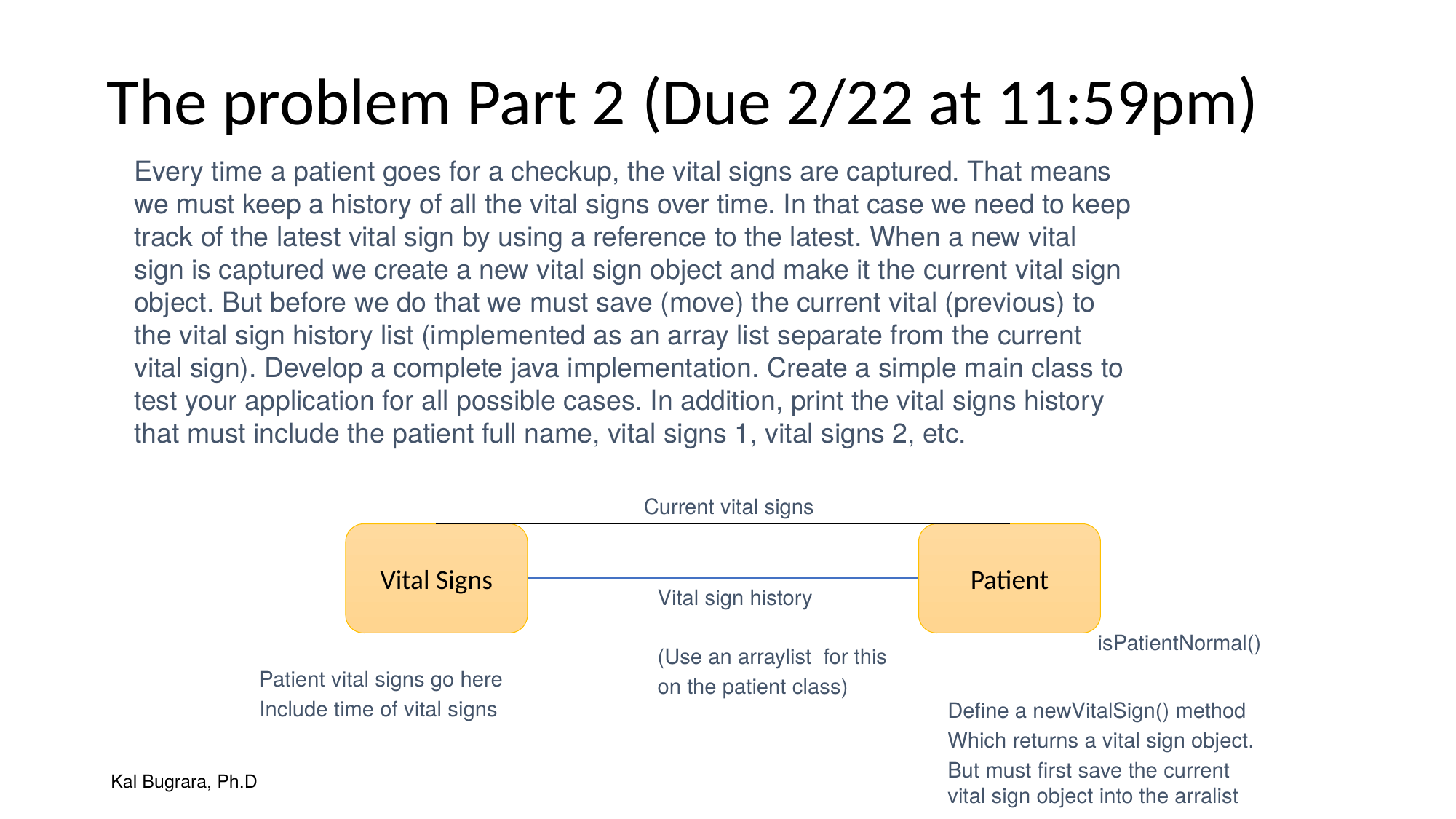

# The problem Part 2 (Due 2/22 at 11:59pm)
Every time a patient goes for a checkup, the vital signs are captured. That means we must keep a history of all the vital signs over time. In that case we need to keep track of the latest vital sign by using a reference to the latest. When a new vital sign is captured we create a new vital sign object and make it the current vital sign object. But before we do that we must save (move) the current vital (previous) to the vital sign history list (implemented as an array list separate from the current vital sign). Develop a complete java implementation. Create a simple main class to test your application for all possible cases. In addition, print the vital signs history that must include the patient full name, vital signs 1, vital signs 2, etc.

Current vital signs
Vital Signs
Patient
Vital sign history

(Use an arraylist  for this
on the patient class)
isPatientNormal()
Patient vital signs go here
Include time of vital signs
Define a newVitalSign() method
Which returns a vital sign object.
But must first save the current vital sign object into the arralist
Kal Bugrara, Ph.D